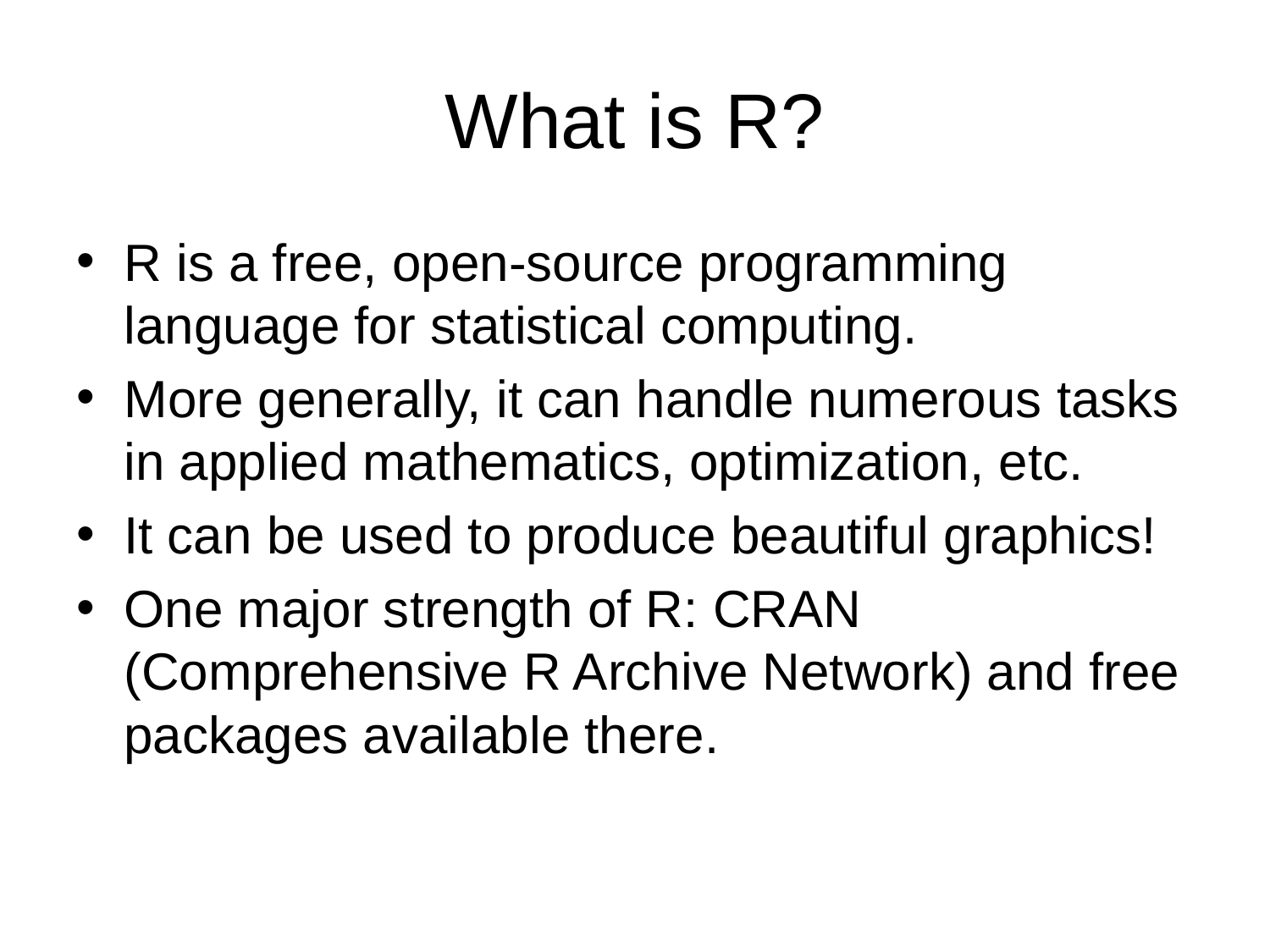

# What is R?
R is a free, open-source programming language for statistical computing.
More generally, it can handle numerous tasks in applied mathematics, optimization, etc.
It can be used to produce beautiful graphics!
One major strength of R: CRAN (Comprehensive R Archive Network) and free packages available there.